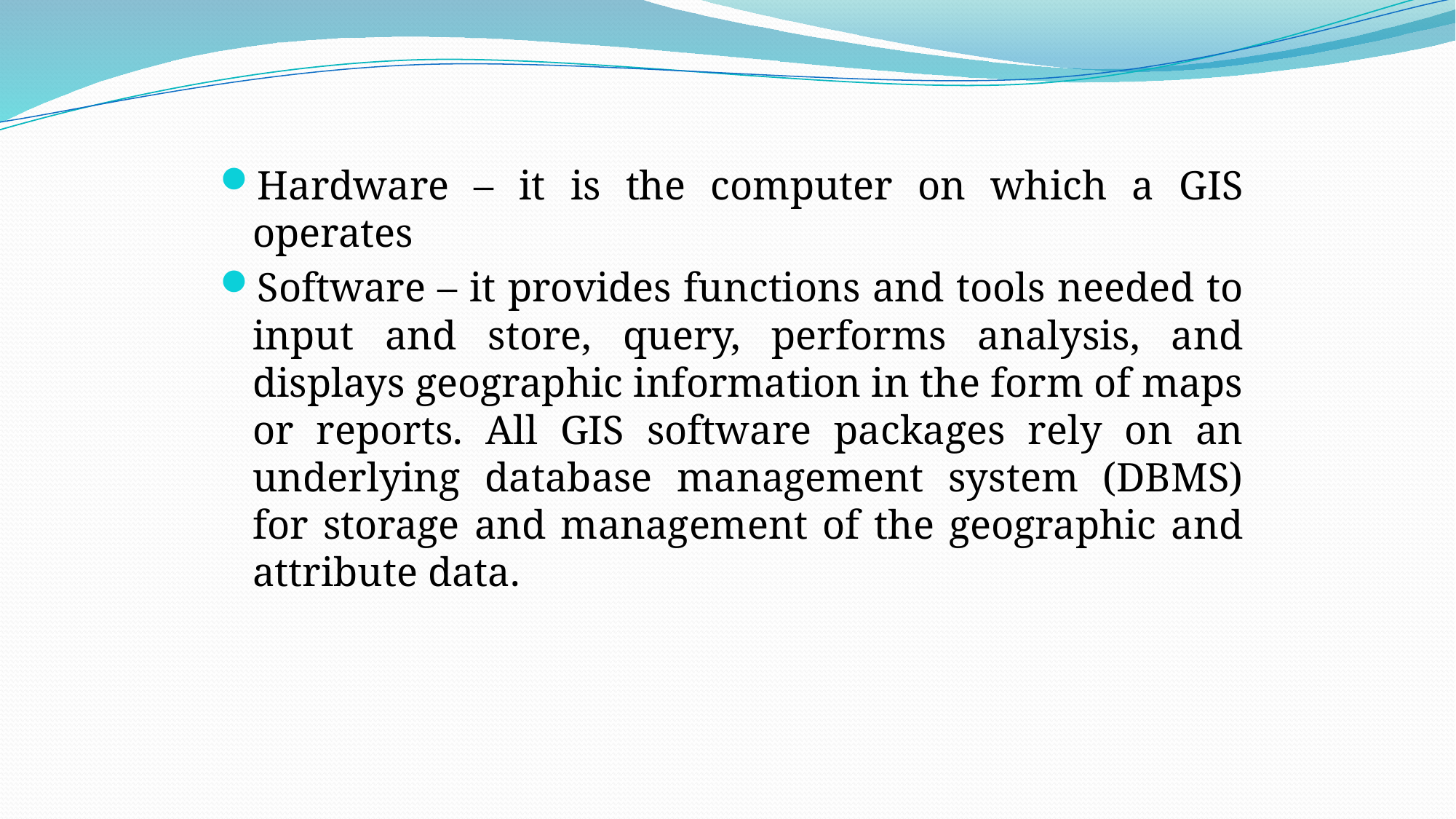

Hardware – it is the computer on which a GIS operates
Software – it provides functions and tools needed to input and store, query, performs analysis, and displays geographic information in the form of maps or reports. All GIS software packages rely on an underlying database management system (DBMS) for storage and management of the geographic and attribute data.